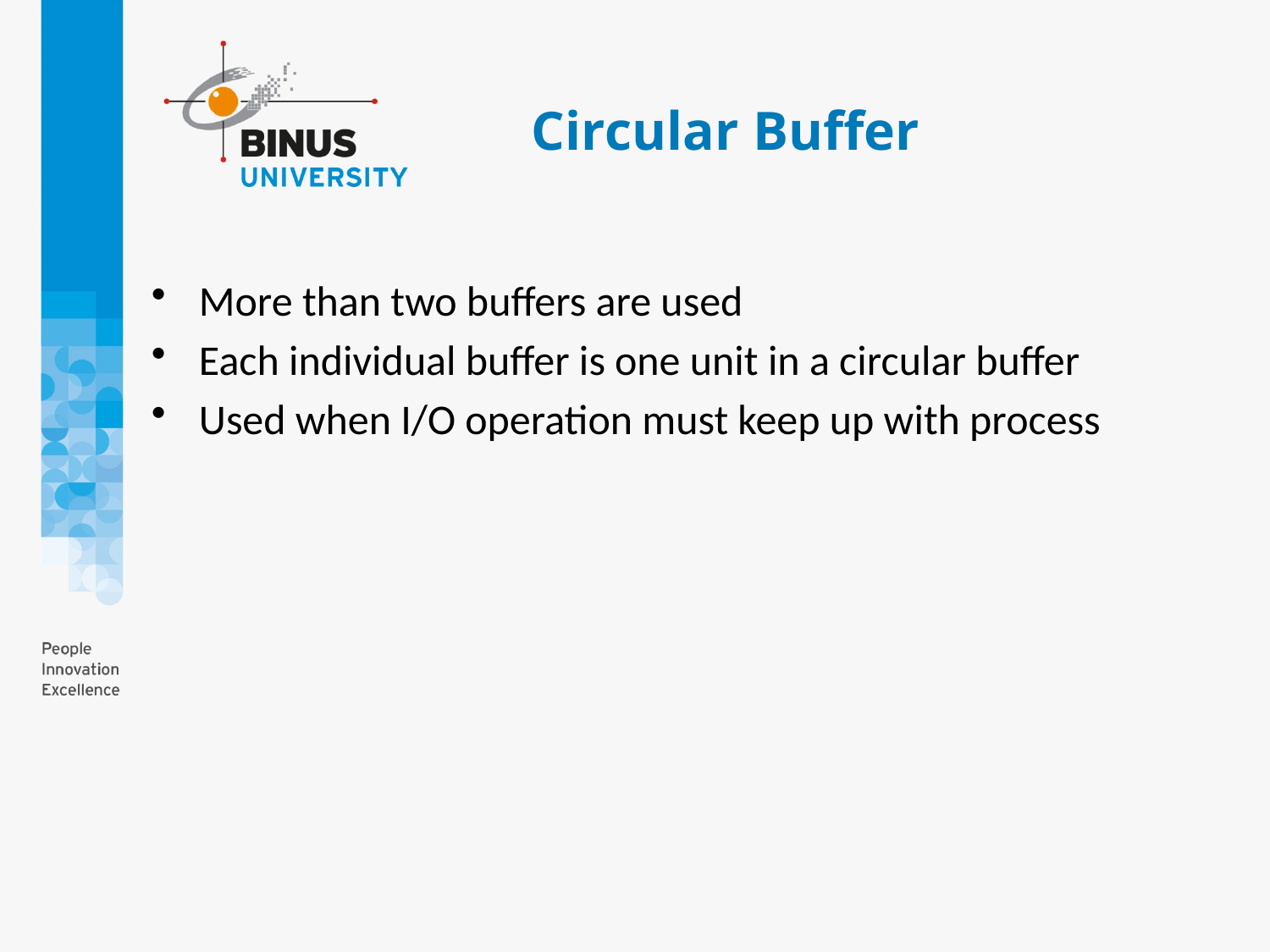

# Circular Buffer
More than two buffers are used
Each individual buffer is one unit in a circular buffer
Used when I/O operation must keep up with process